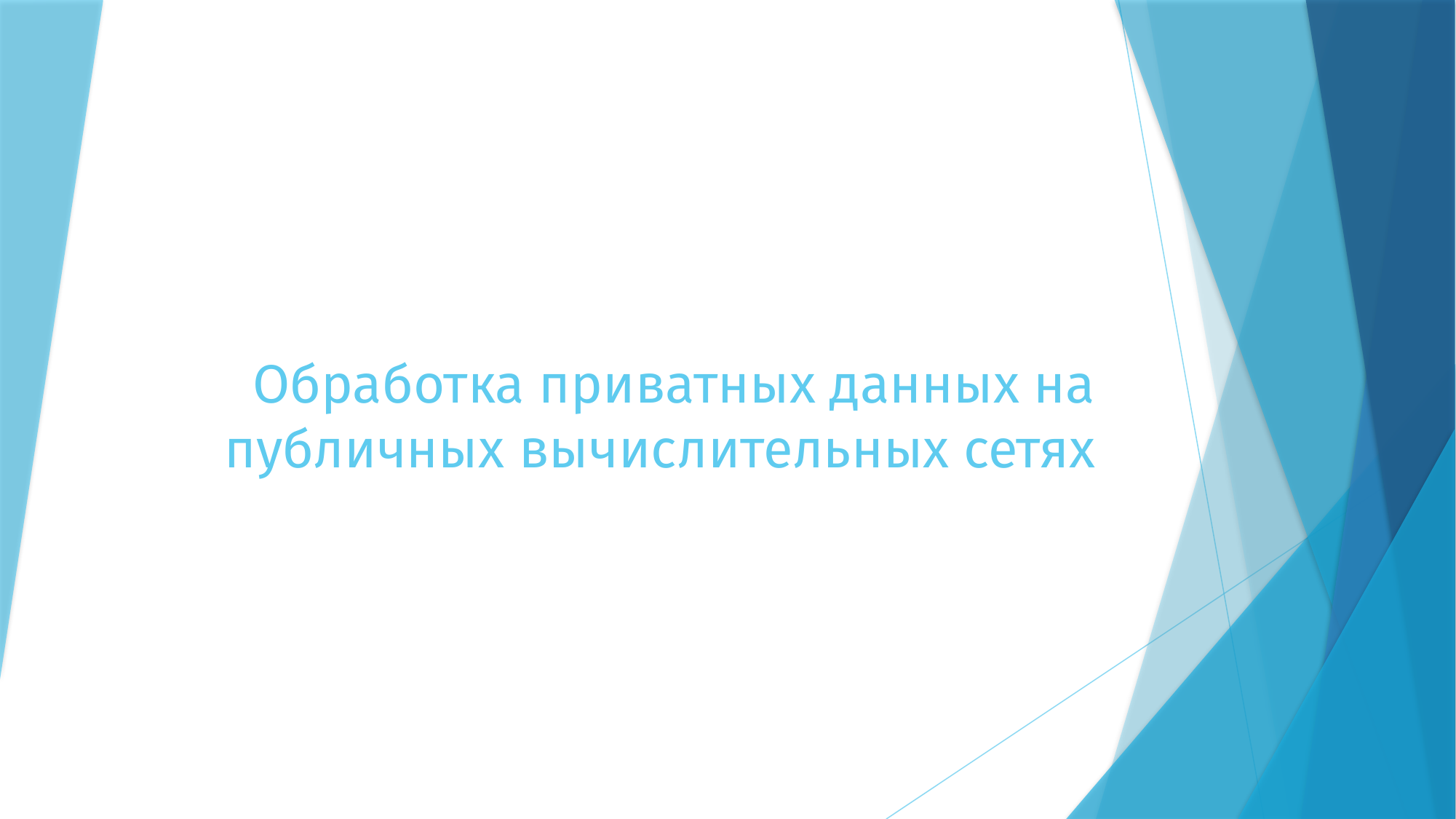

# Обработка приватных данных на публичных вычислительных сетях